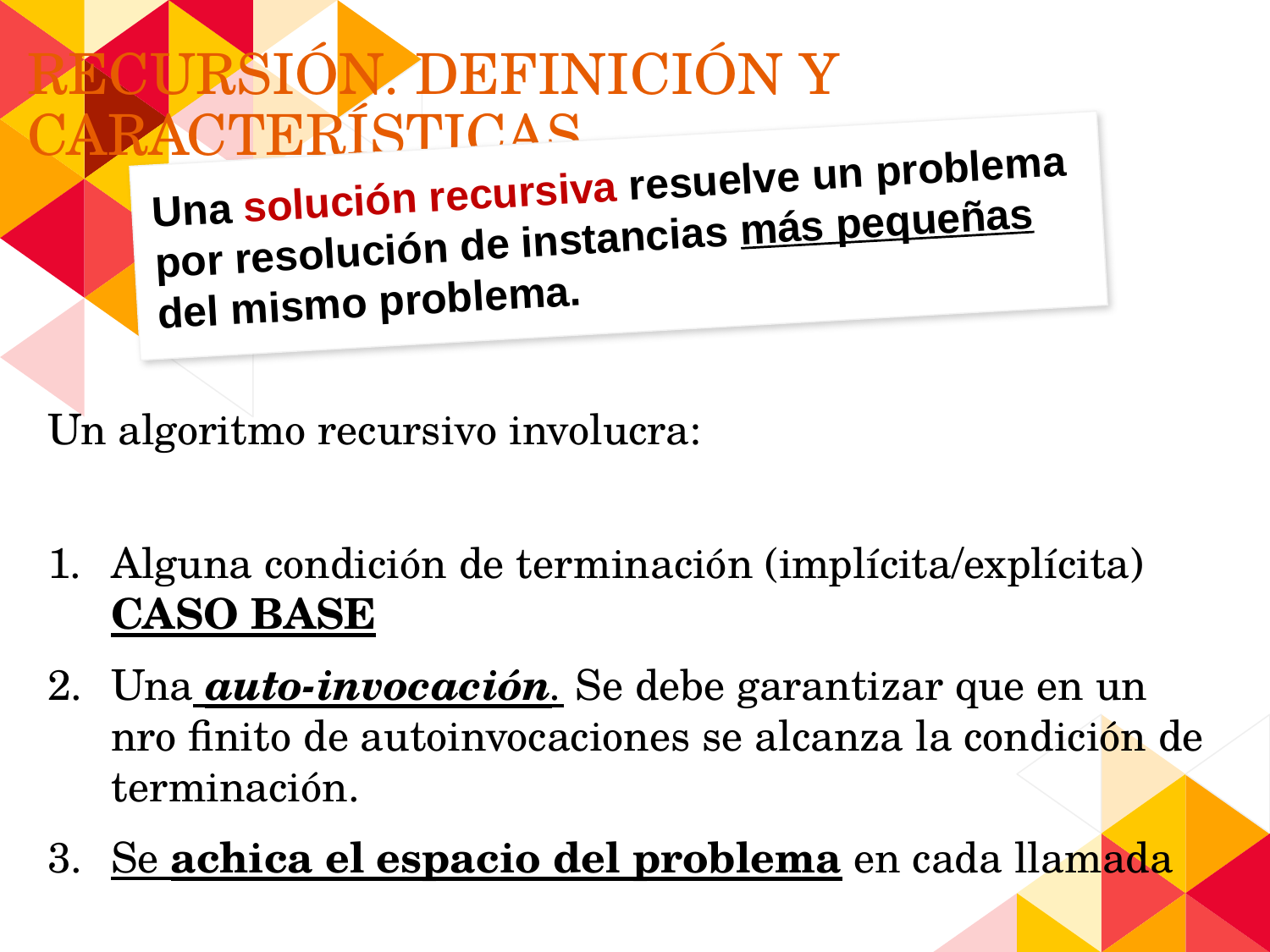

Recursión. Definición y Características
Una solución recursiva resuelve un problema por resolución de instancias más pequeñas del mismo problema.
Un algoritmo recursivo involucra:

Alguna condición de terminación (implícita/explícita) CASO BASE
Una auto-invocación. Se debe garantizar que en un nro finito de autoinvocaciones se alcanza la condición de terminación.
Se achica el espacio del problema en cada llamada